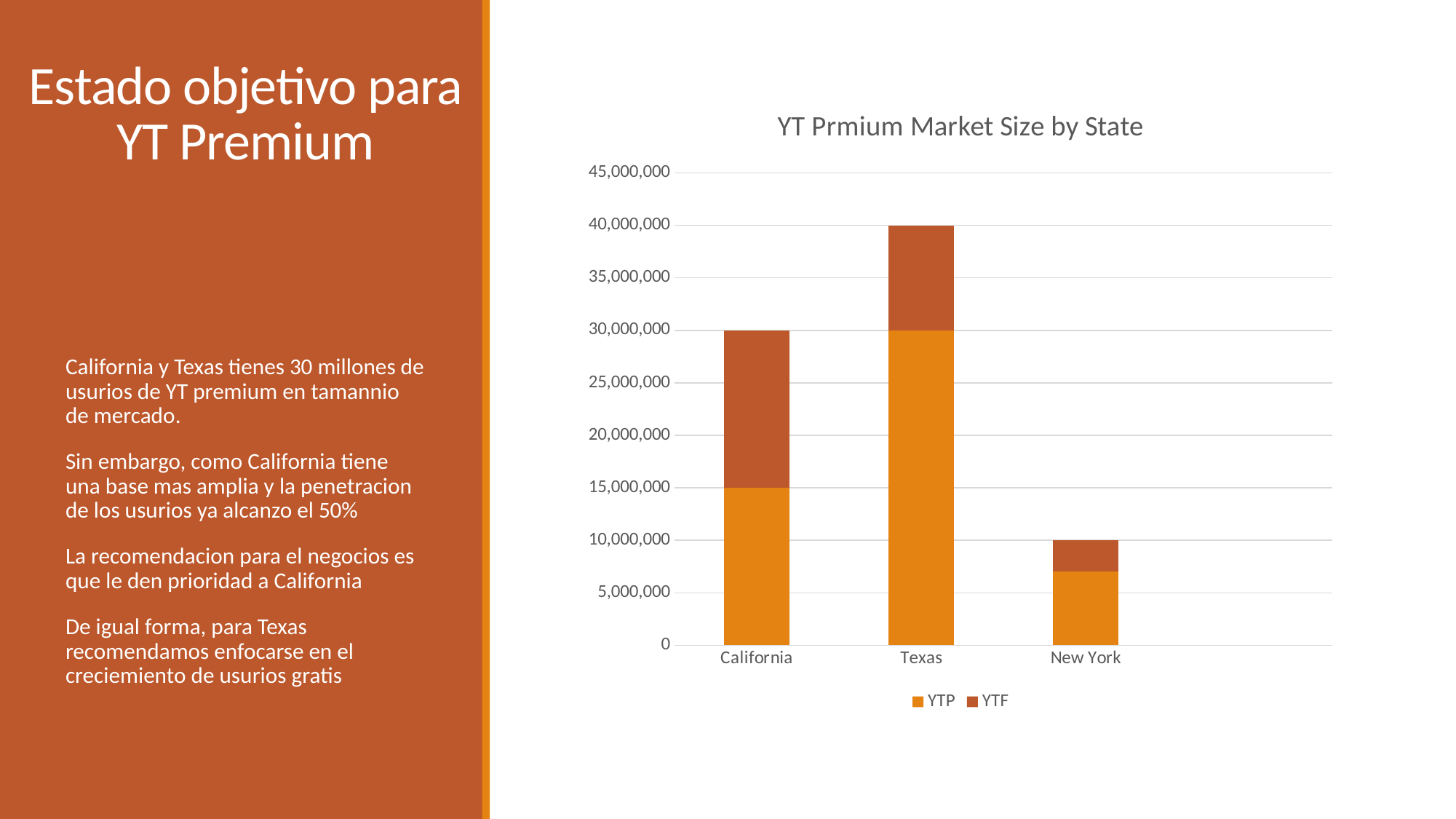

# Estado objetivo para YT Premium

### Chart: YT Prmium Market Size by State

| Category | YTP | YTF |
|---|---|---|
| California | 15000000.0 | 15000000.0 |
| Texas | 30000000.0 | 10000000.0 |
| New York | 7000000.0 | 3000000.0 |
California y Texas tienes 30 millones de usurios de YT premium en tamannio de mercado.
Sin embargo, como California tiene una base mas amplia y la penetracion de los usurios ya alcanzo el 50%
La recomendacion para el negocios es que le den prioridad a California
De igual forma, para Texas recomendamos enfocarse en el creciemiento de usurios gratis